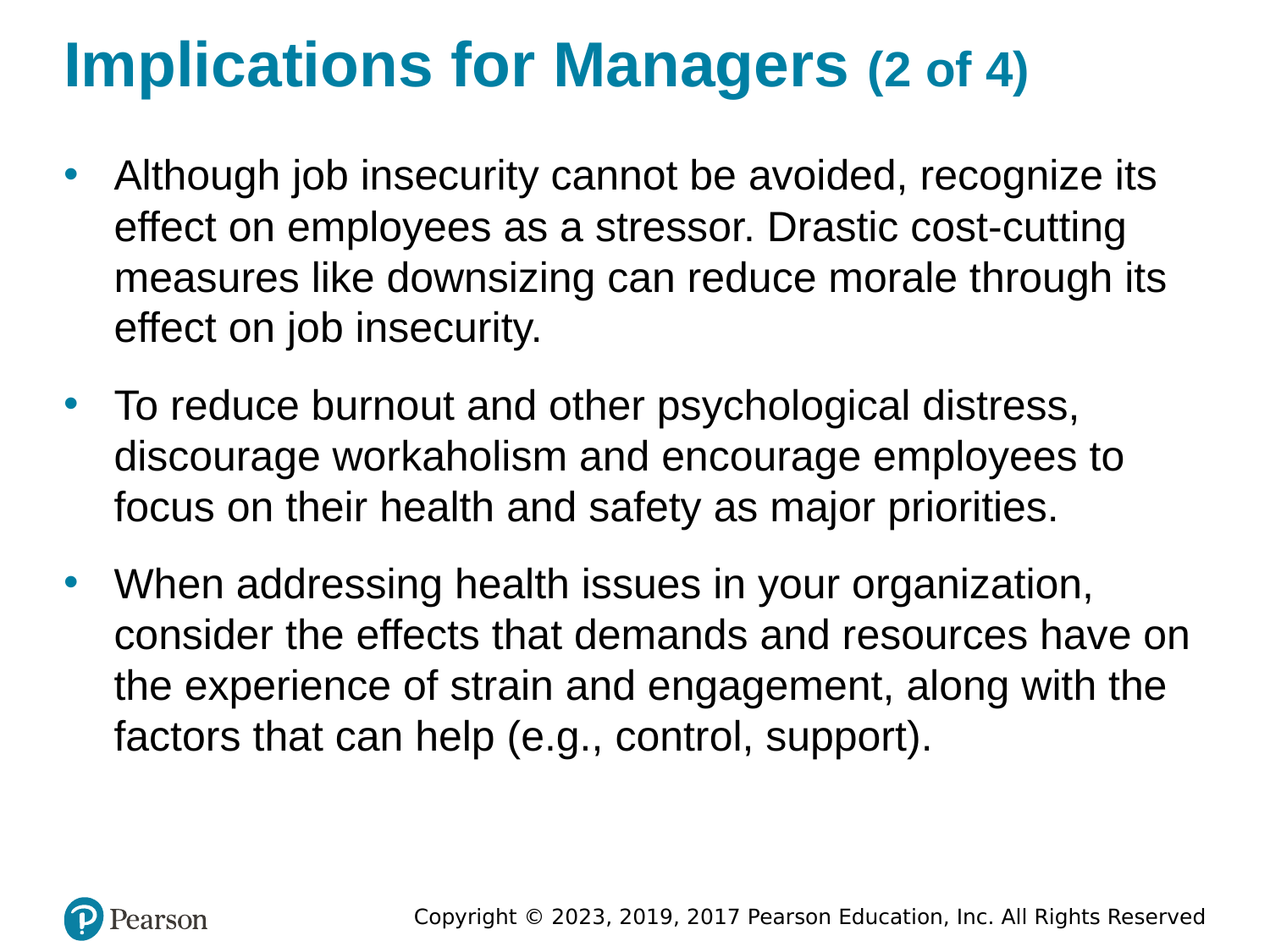

# Implications for Managers (2 of 4)
Although job insecurity cannot be avoided, recognize its effect on employees as a stressor. Drastic cost-cutting measures like downsizing can reduce morale through its effect on job insecurity.
To reduce burnout and other psychological distress, discourage workaholism and encourage employees to focus on their health and safety as major priorities.
When addressing health issues in your organization, consider the effects that demands and resources have on the experience of strain and engagement, along with the factors that can help (e.g., control, support).